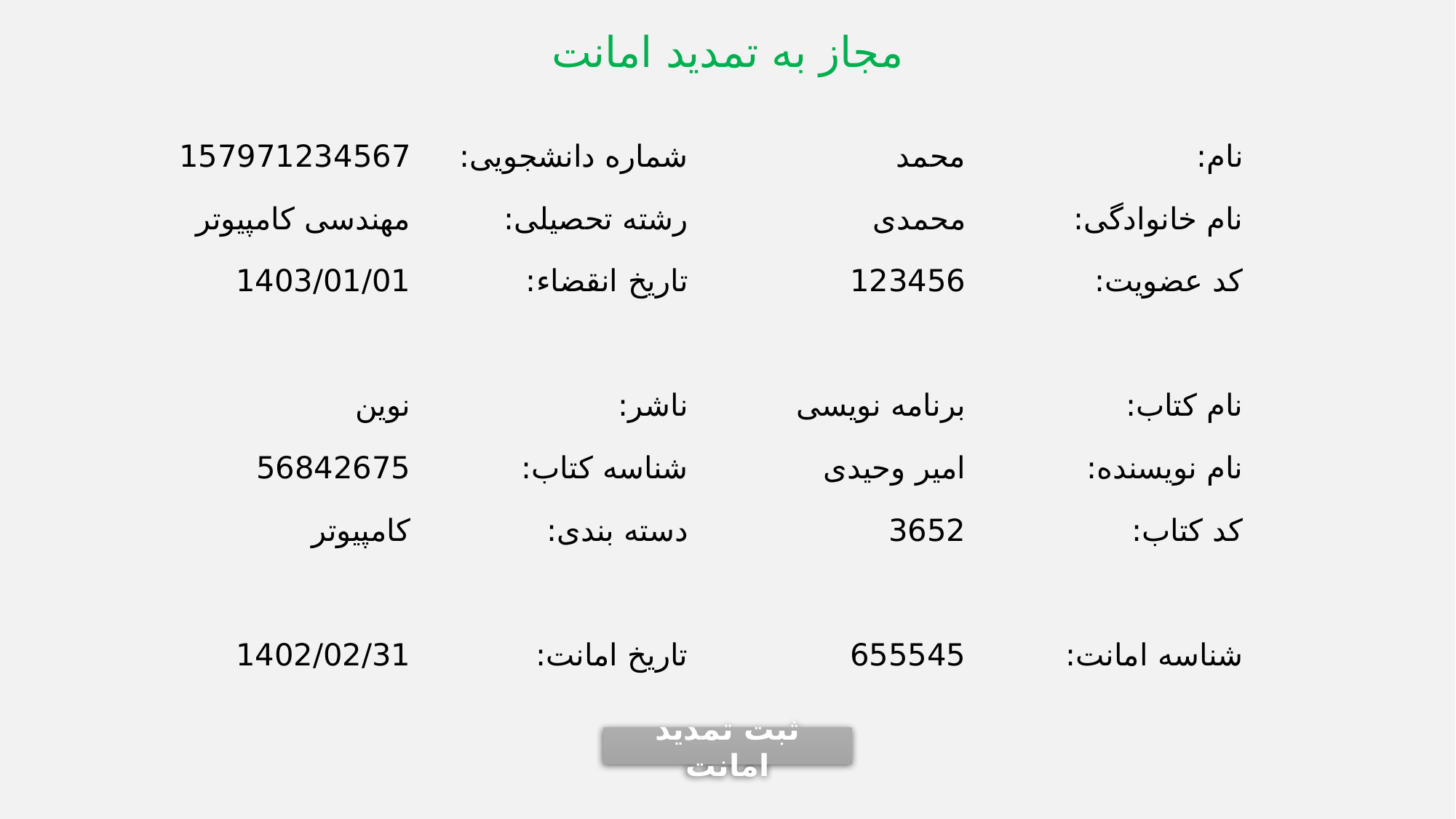

مجاز به تمدید امانت
| 157971234567 | شماره دانشجویی: | محمد | نام: |
| --- | --- | --- | --- |
| مهندسی کامپیوتر | رشته تحصیلی: | محمدی | نام خانوادگی: |
| 1403/01/01 | تاریخ انقضاء: | 123456 | کد عضویت: |
|  |  |  |  |
| نوین | ناشر: | برنامه نویسی | نام کتاب: |
| 56842675 | شناسه کتاب: | امیر وحیدی | نام نویسنده: |
| کامپیوتر | دسته بندی: | 3652 | کد کتاب: |
|  |  |  |  |
| 1402/02/31 | تاریخ امانت: | 655545 | شناسه امانت: |
ثبت تمدید امانت